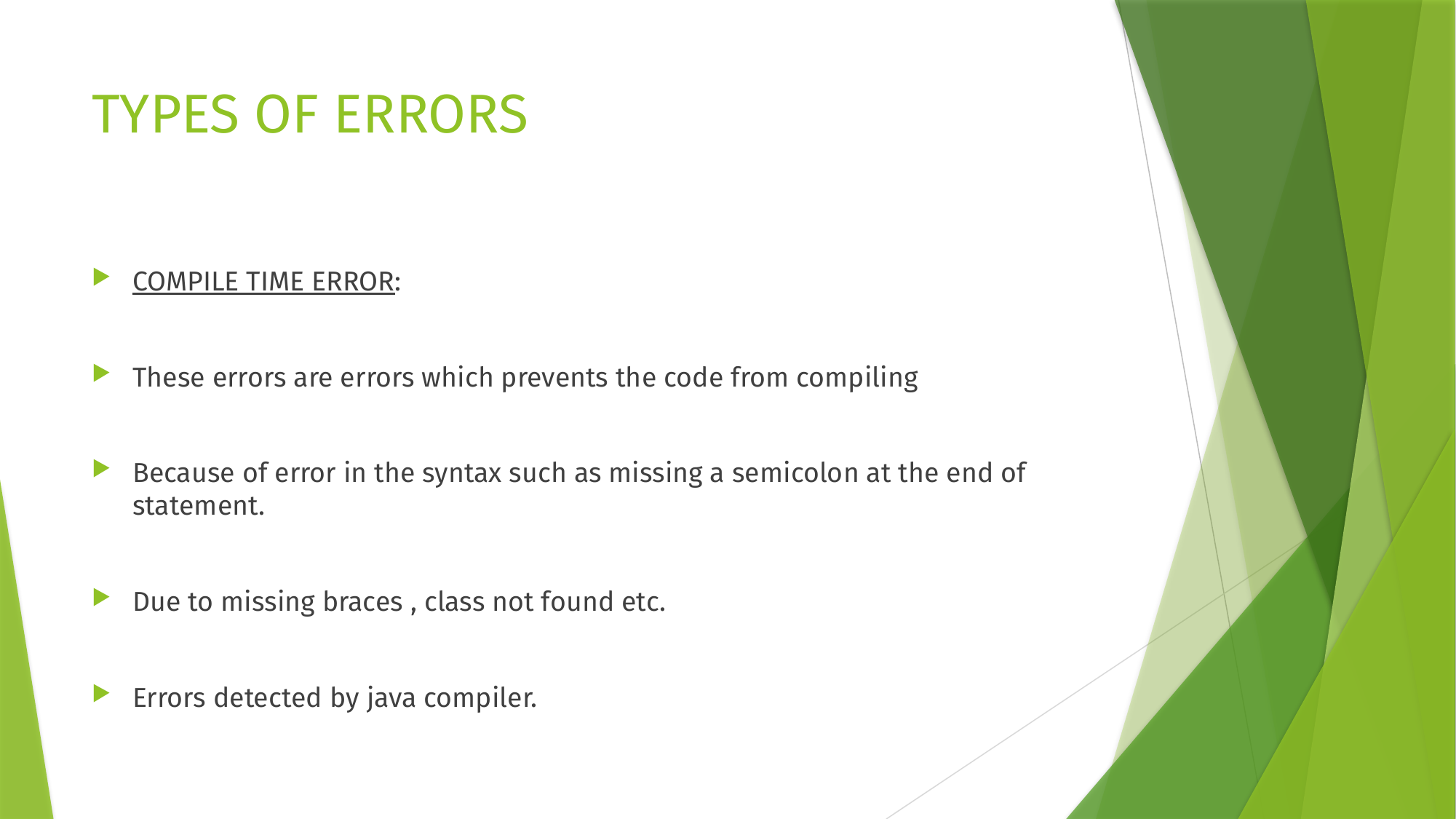

# TYPES OF ERRORS
COMPILE TIME ERROR:

These errors are errors which prevents the code from compiling

Because of error in the syntax such as missing a semicolon at the end of statement.

Due to missing braces , class not found etc.

Errors detected by java compiler.